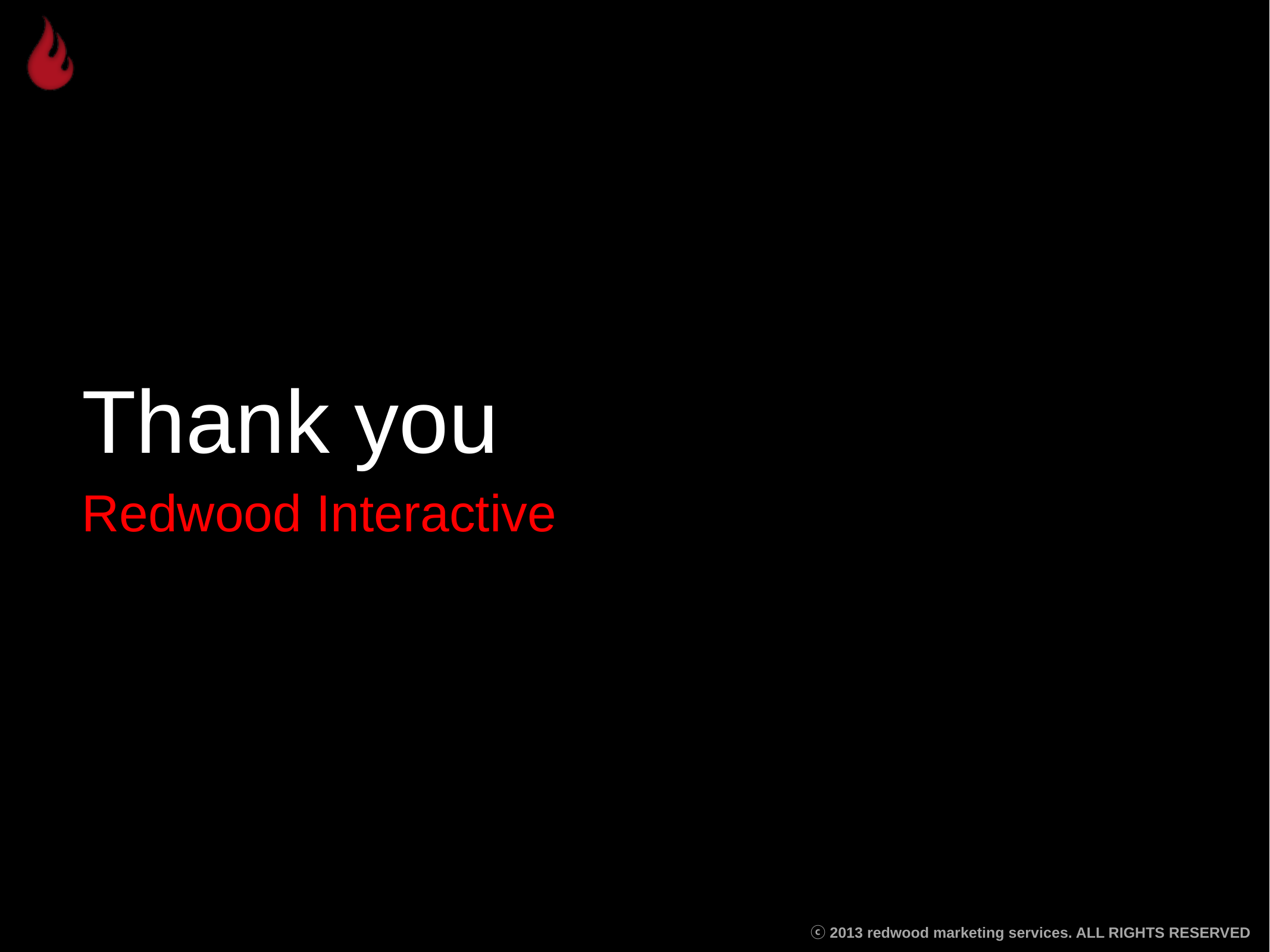

# Thank you
Redwood Interactive
ⓒ 2013 redwood marketing services. ALL RIGHTS RESERVED